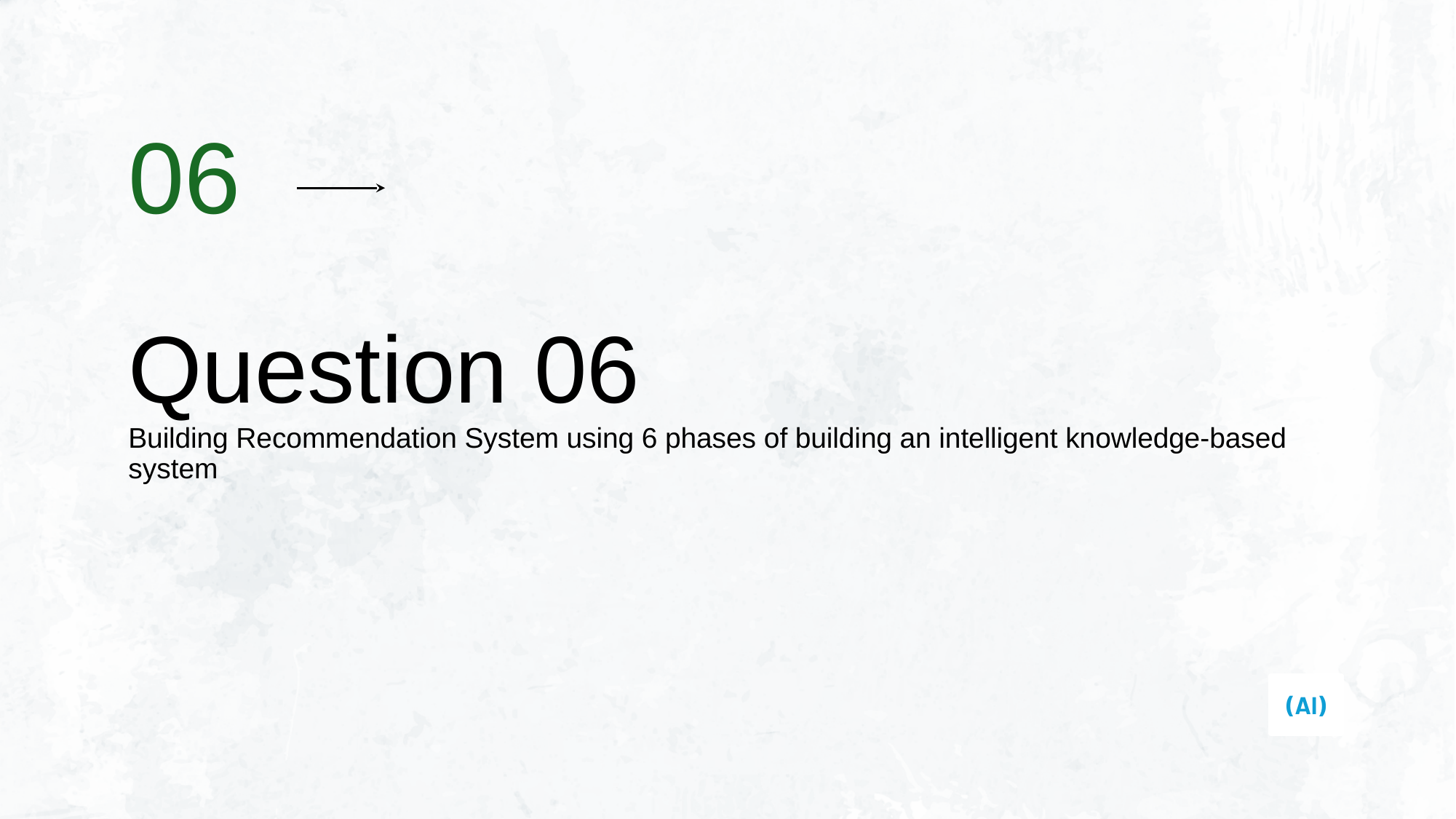

06
# Question 06 Building Recommendation System using 6 phases of building an intelligent knowledge-based system
(AI)